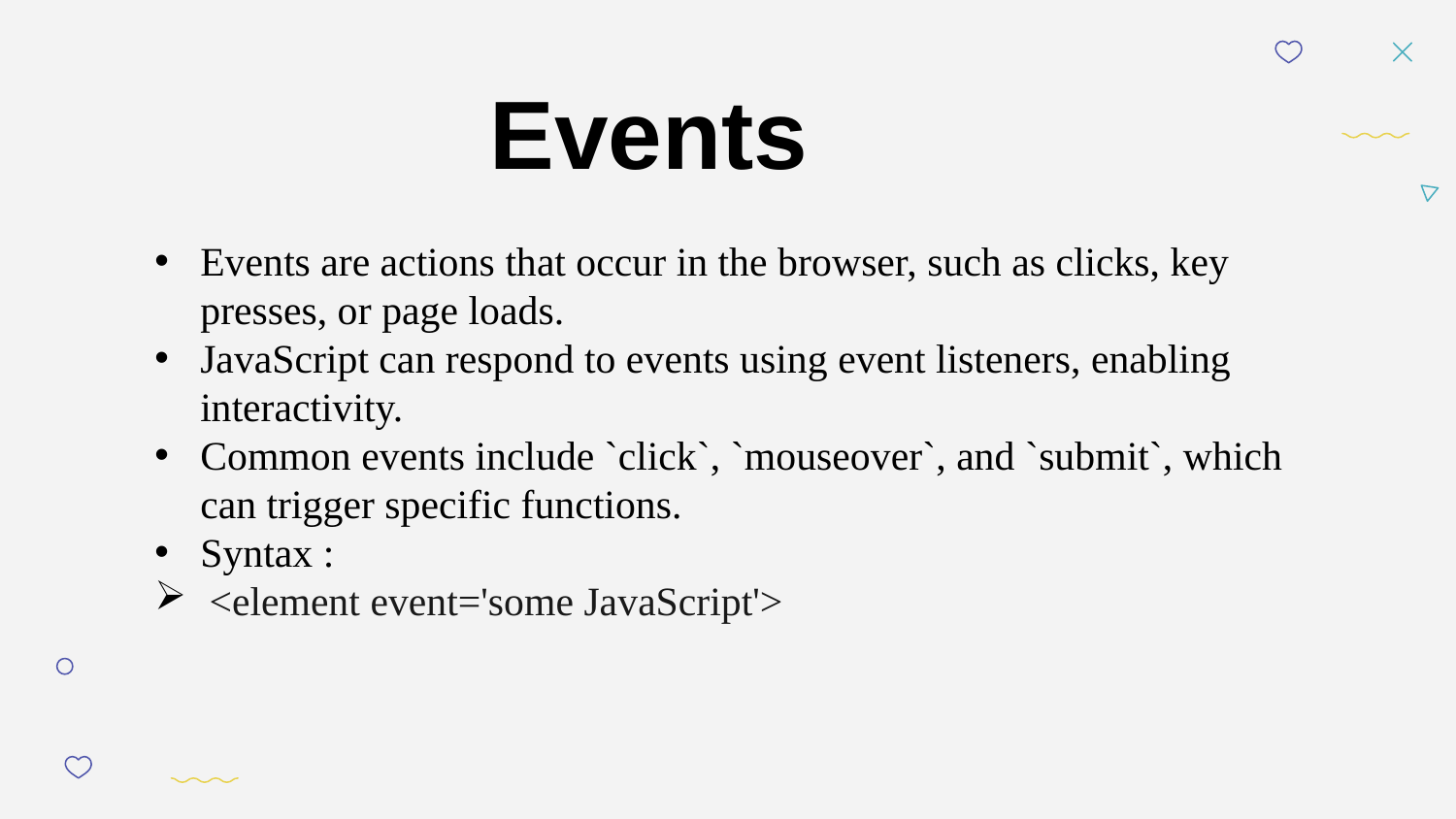

Events
Events are actions that occur in the browser, such as clicks, key presses, or page loads.
JavaScript can respond to events using event listeners, enabling interactivity.
Common events include `click`, `mouseover`, and `submit`, which can trigger specific functions.
Syntax :
<element event='some JavaScript'>